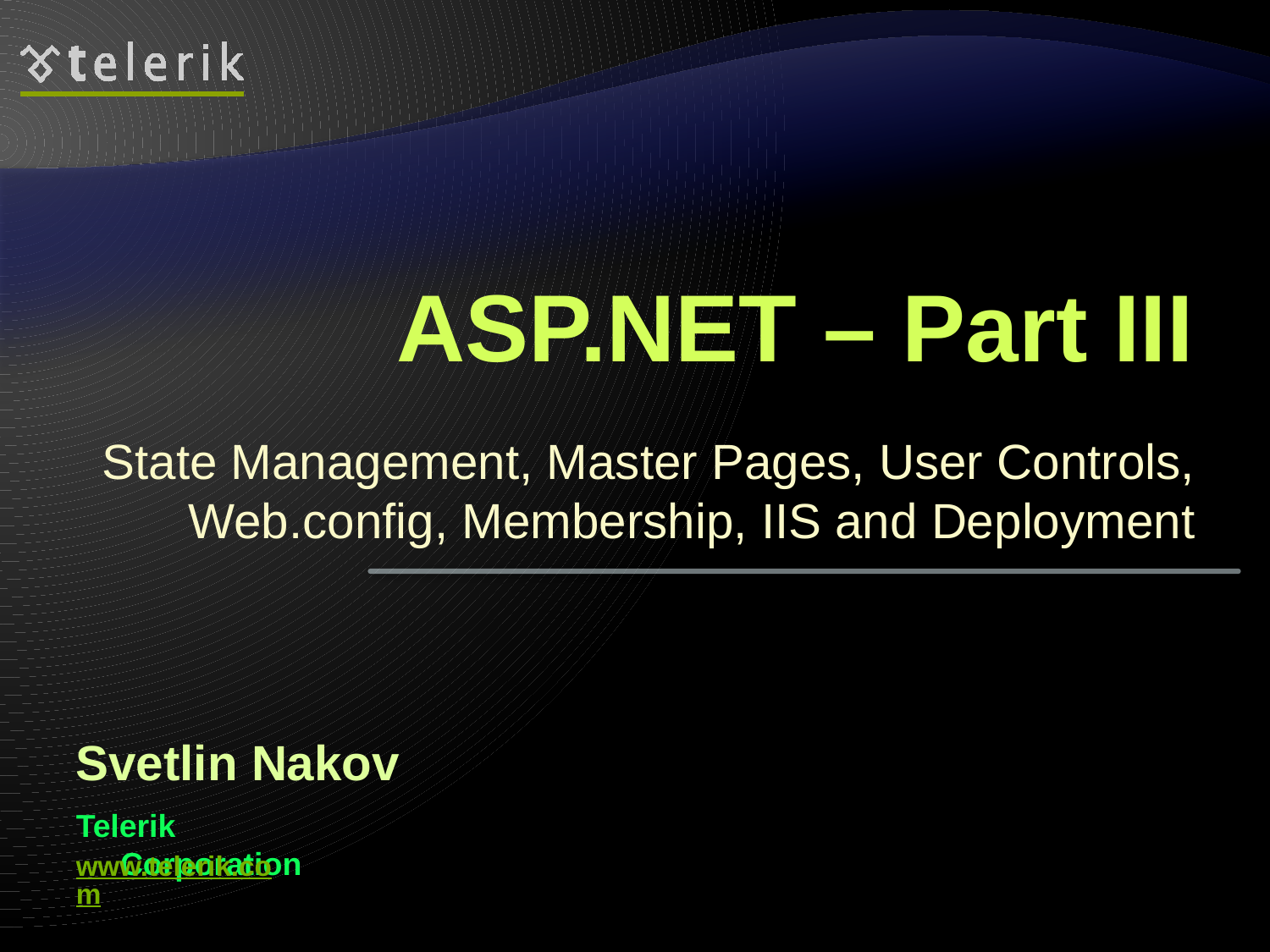

# ASP.NET – Part III
State Management, Master Pages, User Controls, Web.config, Membership, IIS and Deployment
Svetlin Nakov

Telerik Corporation

www.telerik.com